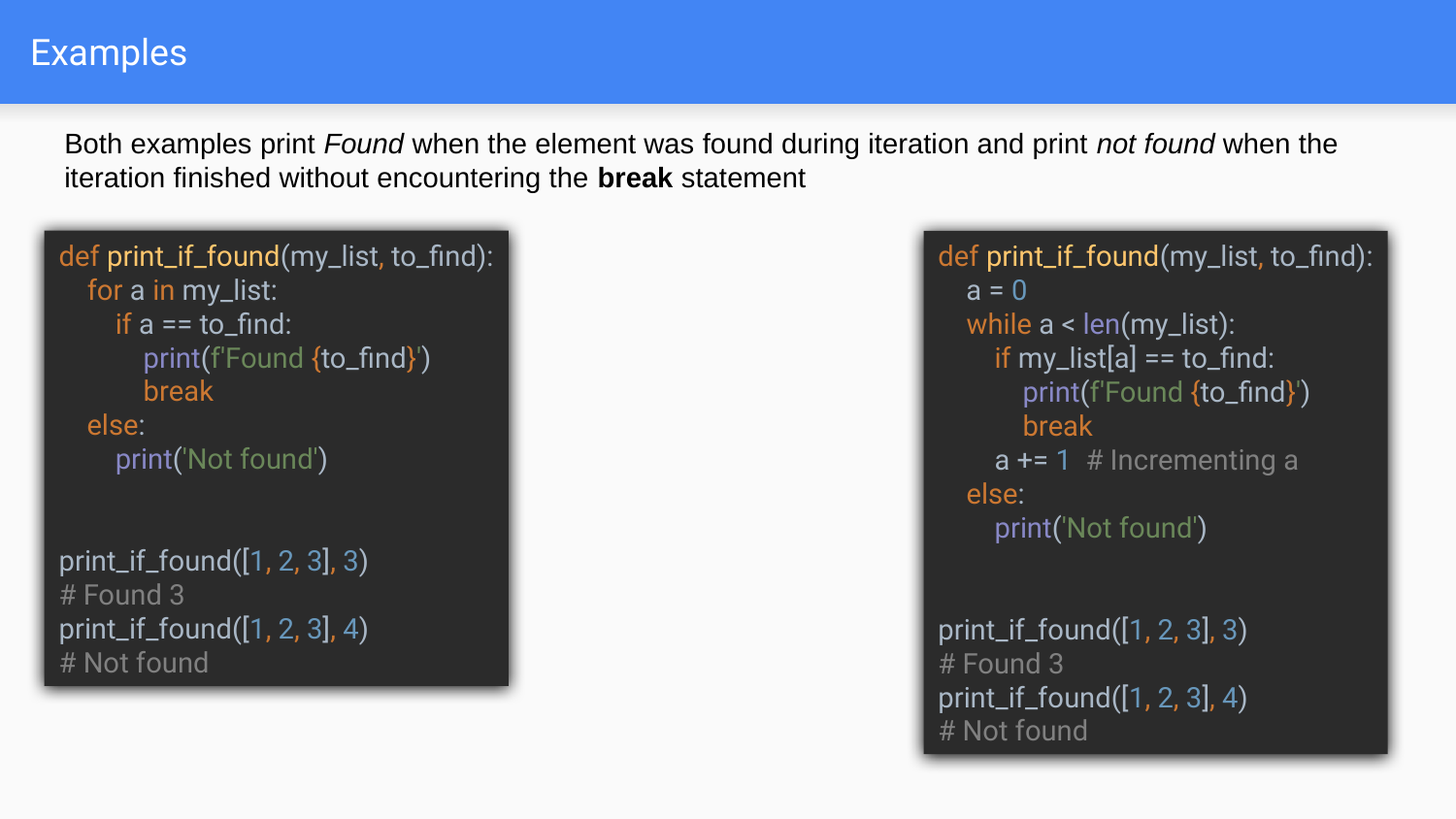

# Examples
Both examples print Found when the element was found during iteration and print not found when the iteration finished without encountering the break statement
def print_if_found(my_list, to_find):
    for a in my_list:
        if a == to_find:
            print(f'Found {to_find}')
            break
    else:
        print('Not found')
print_if_found([1, 2, 3], 3)
# Found 3
print_if_found([1, 2, 3], 4)
# Not found
def print_if_found(my_list, to_find):
    a = 0
    while a < len(my_list):
        if my_list[a] == to_find:
            print(f'Found {to_find}')
            break
        a += 1  # Incrementing a
    else:
        print('Not found')
print_if_found([1, 2, 3], 3)
# Found 3
print_if_found([1, 2, 3], 4)
# Not found